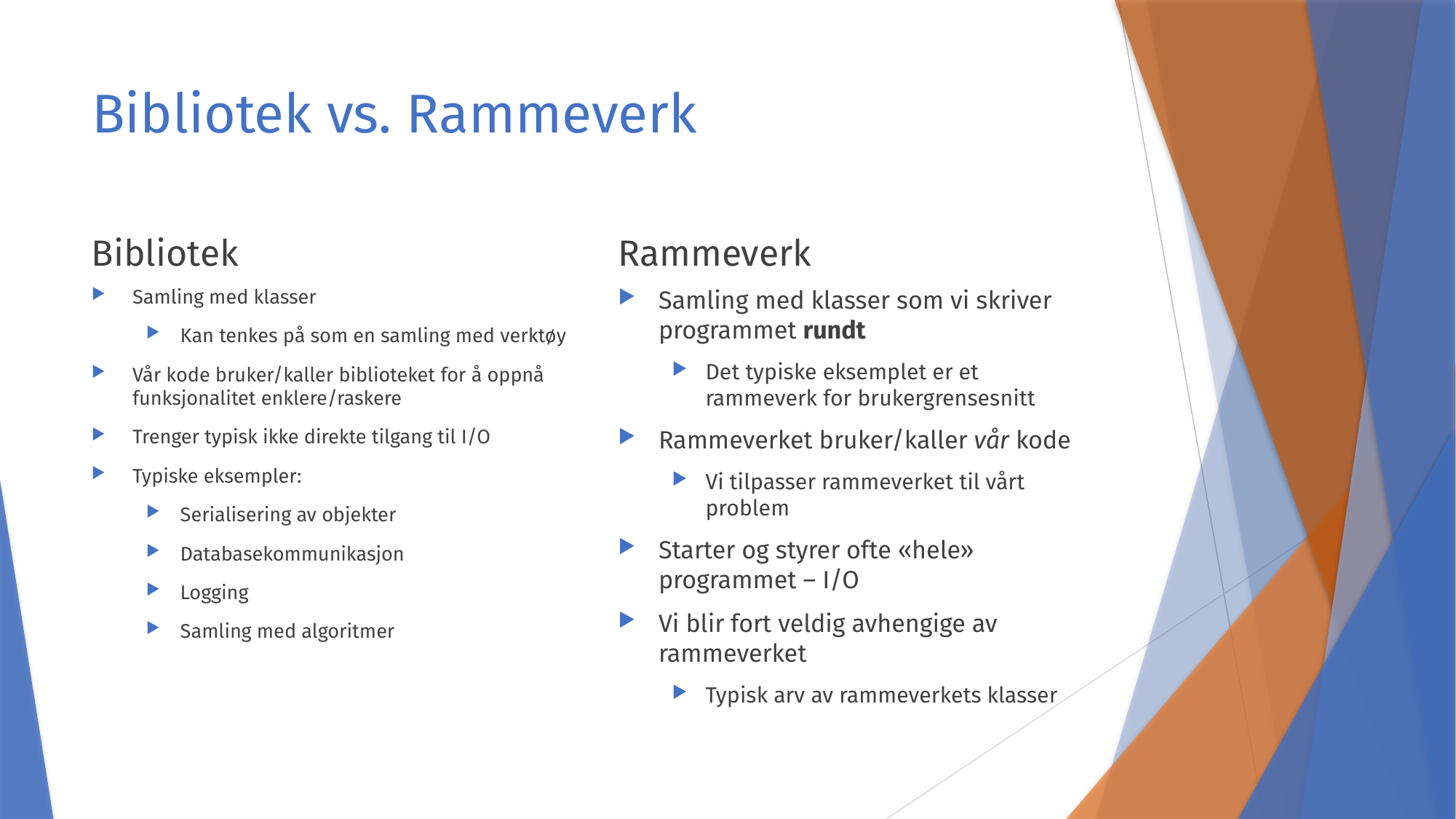

# Bibliotek vs. Rammeverk
Bibliotek
Rammeverk
Samling med klasser
Kan tenkes på som en samling med verktøy
Vår kode bruker/kaller biblioteket for å oppnå funksjonalitet enklere/raskere
Trenger typisk ikke direkte tilgang til I/O
Typiske eksempler:
Serialisering av objekter
Databasekommunikasjon
Logging
Samling med algoritmer

Samling med klasser som vi skriver programmet rundt
Det typiske eksemplet er et rammeverk for brukergrensesnitt
Rammeverket bruker/kaller vår kode
Vi tilpasser rammeverket til vårt problem
Starter og styrer ofte «hele» programmet – I/O
Vi blir fort veldig avhengige av rammeverket
Typisk arv av rammeverkets klasser